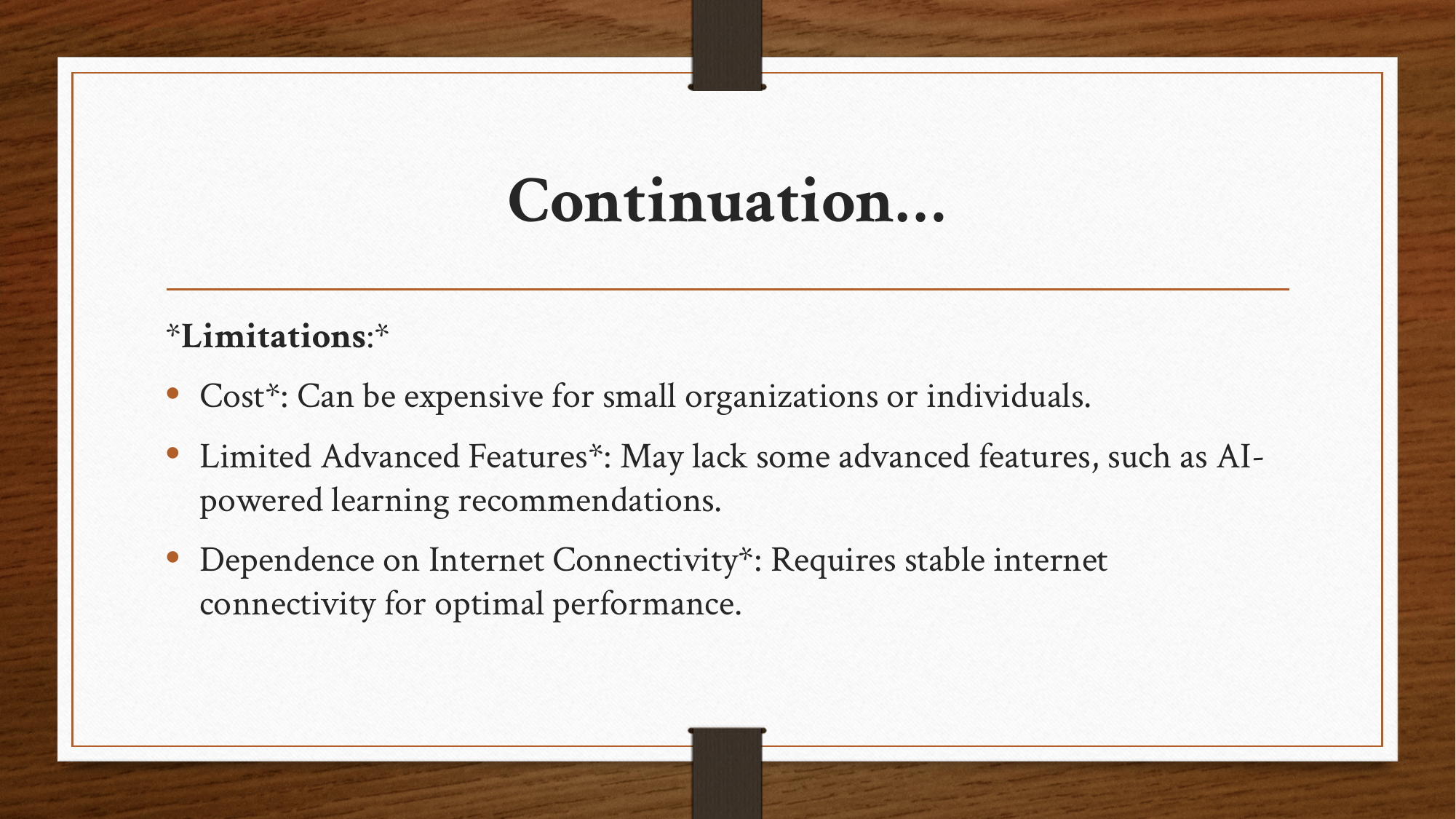

# Continuation…
*Limitations:*
Cost*: Can be expensive for small organizations or individuals.
Limited Advanced Features*: May lack some advanced features, such as AI-powered learning recommendations.
Dependence on Internet Connectivity*: Requires stable internet connectivity for optimal performance.